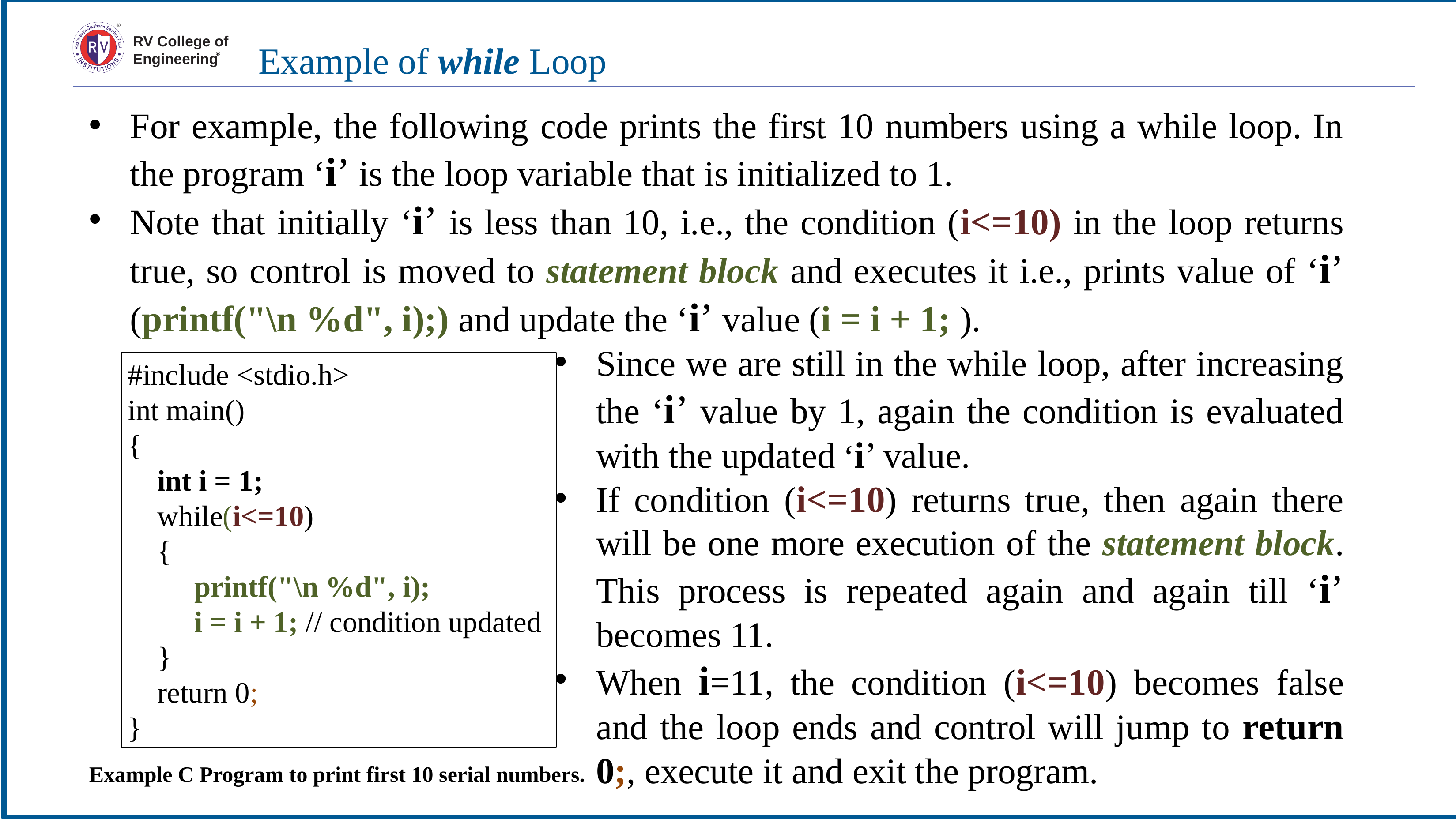

RV College of
Engineering
Example of while Loop

For example, the following code prints the first 10 numbers using a while loop. In the program ‘i’ is the loop variable that is initialized to 1.
Note that initially ‘i’ is less than 10, i.e., the condition (i<=10) in the loop returns true, so control is moved to statement block and executes it i.e., prints value of ‘i’ (printf("\n %d", i);) and update the ‘i’ value (i = i + 1; ).
Since we are still in the while loop, after increasing the ‘i’ value by 1, again the condition is evaluated with the updated ‘i’ value.
If condition (i<=10) returns true, then again there will be one more execution of the statement block. This process is repeated again and again till ‘i’ becomes 11.
When i=11, the condition (i<=10) becomes false and the loop ends and control will jump to return 0;, execute it and exit the program.
#include <stdio.h>
int main()
{
    int i = 1;
    while(i<=10)
    {
         printf("\n %d", i);
         i = i + 1; // condition updated
    }
    return 0;
}
Example C Program to print first 10 serial numbers.